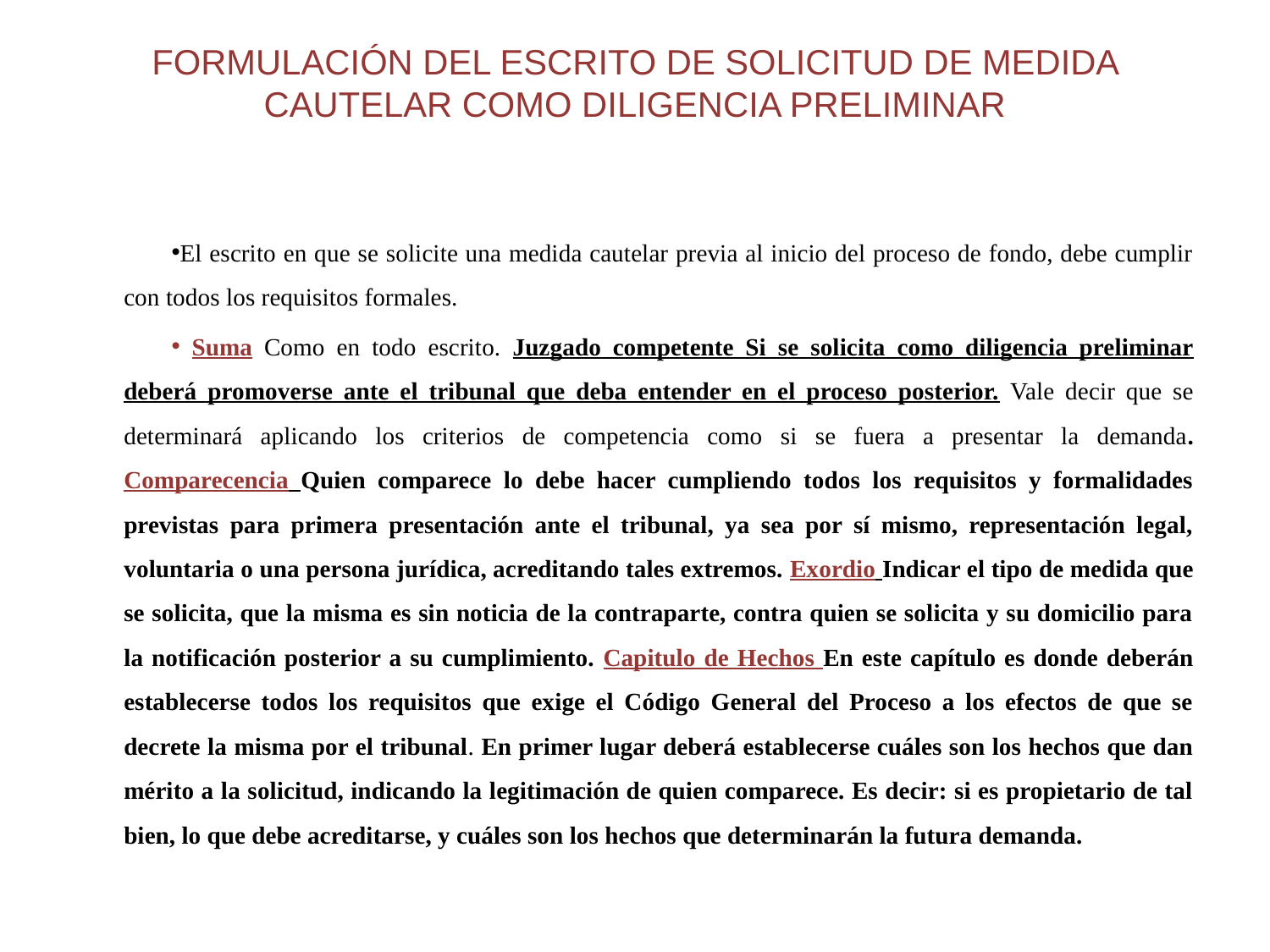

# FORMULACIÓN DEL ESCRITO DE SOLICITUD DE MEDIDA CAUTELAR COMO DILIGENCIA PRELIMINAR
El escrito en que se solicite una medida cautelar previa al inicio del proceso de fondo, debe cumplir con todos los requisitos formales.
 Suma Como en todo escrito. Juzgado competente Si se solicita como diligencia preliminar deberá promoverse ante el tribunal que deba entender en el proceso posterior. Vale decir que se determinará aplicando los criterios de competencia como si se fuera a presentar la demanda. Comparecencia Quien comparece lo debe hacer cumpliendo todos los requisitos y formalidades previstas para primera presentación ante el tribunal, ya sea por sí mismo, representación legal, voluntaria o una persona jurídica, acreditando tales extremos. Exordio Indicar el tipo de medida que se solicita, que la misma es sin noticia de la contraparte, contra quien se solicita y su domicilio para la notificación posterior a su cumplimiento. Capitulo de Hechos En este capítulo es donde deberán establecerse todos los requisitos que exige el Código General del Proceso a los efectos de que se decrete la misma por el tribunal. En primer lugar deberá establecerse cuáles son los hechos que dan mérito a la solicitud, indicando la legitimación de quien comparece. Es decir: si es propietario de tal bien, lo que debe acreditarse, y cuáles son los hechos que determinarán la futura demanda.